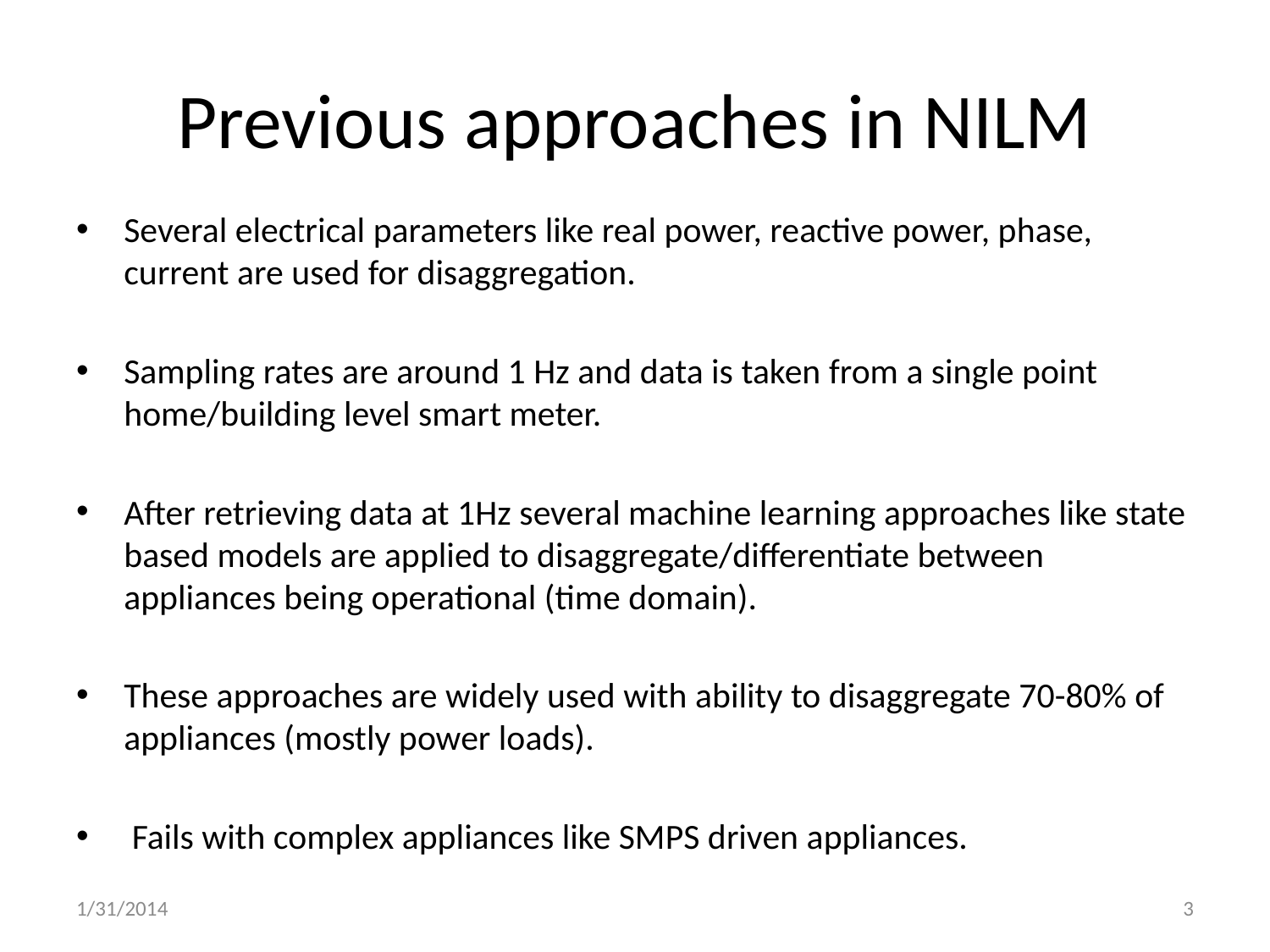

# Previous approaches in NILM
Several electrical parameters like real power, reactive power, phase, current are used for disaggregation.

Sampling rates are around 1 Hz and data is taken from a single point home/building level smart meter.

After retrieving data at 1Hz several machine learning approaches like state based models are applied to disaggregate/differentiate between appliances being operational (time domain).

These approaches are widely used with ability to disaggregate 70-80% of appliances (mostly power loads).

 Fails with complex appliances like SMPS driven appliances.

1/31/2014
3